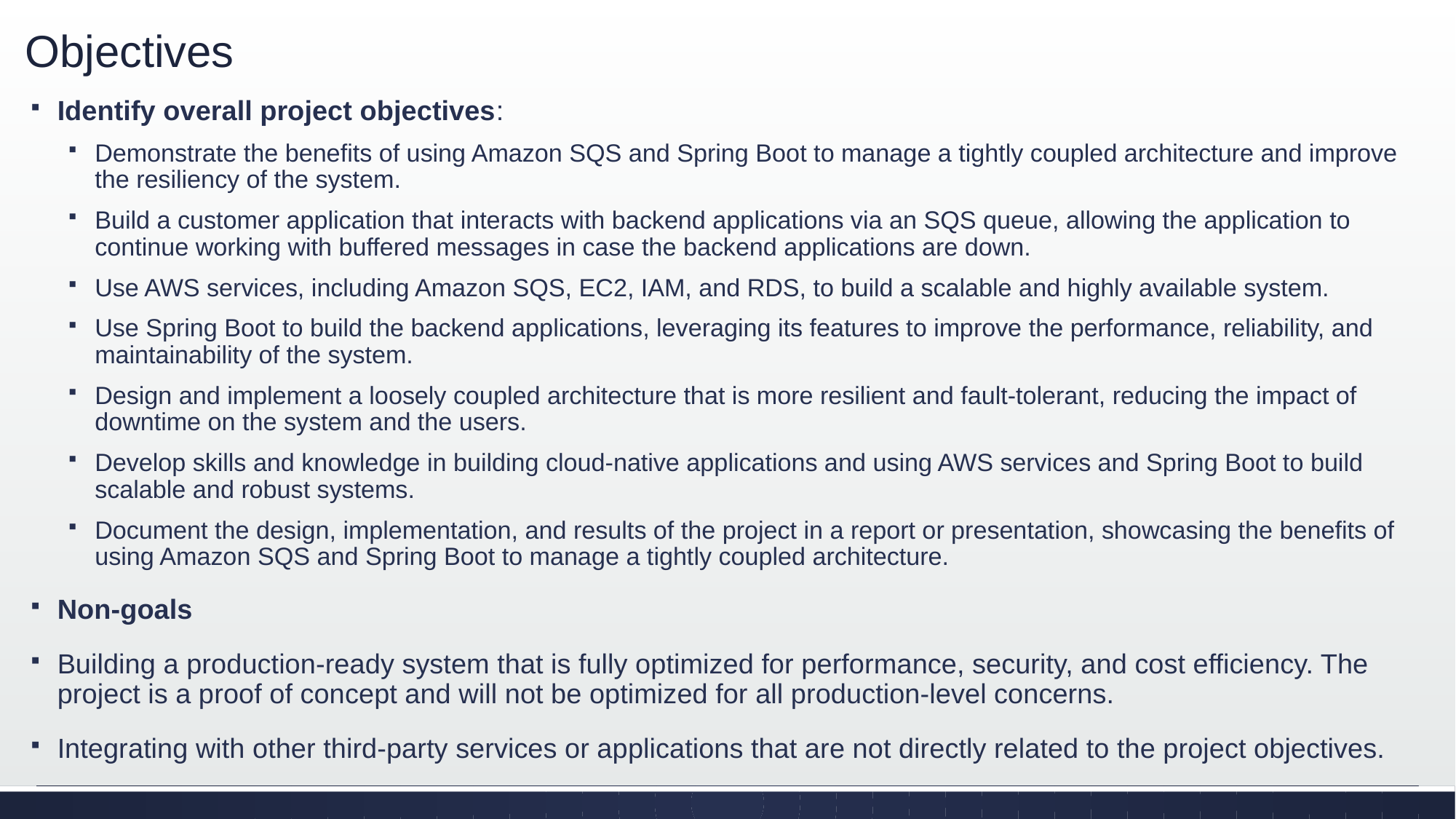

# Objectives
Identify overall project objectives:
Demonstrate the benefits of using Amazon SQS and Spring Boot to manage a tightly coupled architecture and improve the resiliency of the system.
Build a customer application that interacts with backend applications via an SQS queue, allowing the application to continue working with buffered messages in case the backend applications are down.
Use AWS services, including Amazon SQS, EC2, IAM, and RDS, to build a scalable and highly available system.
Use Spring Boot to build the backend applications, leveraging its features to improve the performance, reliability, and maintainability of the system.
Design and implement a loosely coupled architecture that is more resilient and fault-tolerant, reducing the impact of downtime on the system and the users.
Develop skills and knowledge in building cloud-native applications and using AWS services and Spring Boot to build scalable and robust systems.
Document the design, implementation, and results of the project in a report or presentation, showcasing the benefits of using Amazon SQS and Spring Boot to manage a tightly coupled architecture.
Non-goals
Building a production-ready system that is fully optimized for performance, security, and cost efficiency. The project is a proof of concept and will not be optimized for all production-level concerns.
Integrating with other third-party services or applications that are not directly related to the project objectives.